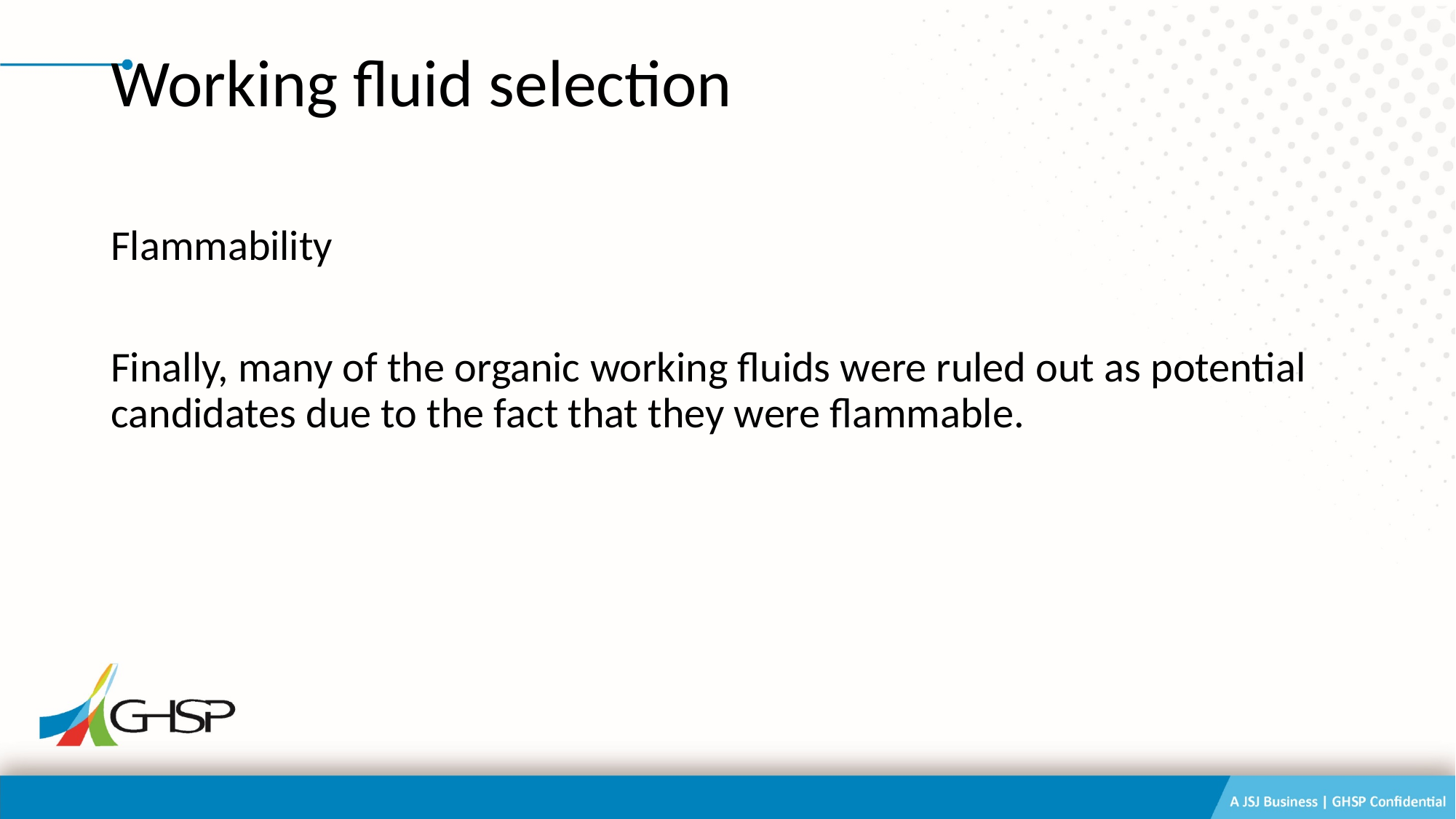

# Working fluid selection
Flammability

Finally, many of the organic working fluids were ruled out as potential candidates due to the fact that they were flammable.